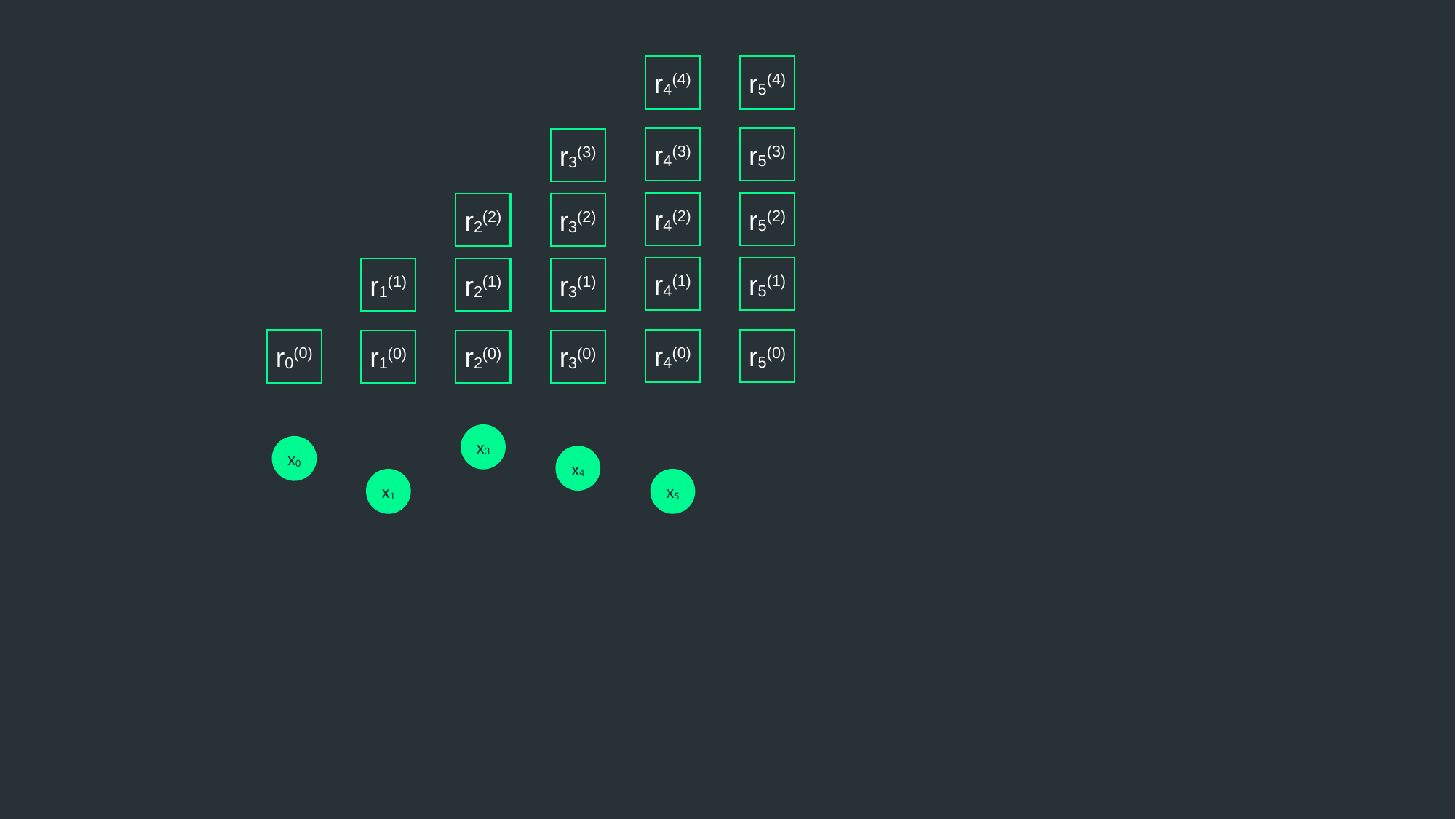

r4(4)
r5(4)
r4(3)
r5(3)
r3(3)
r4(2)
r5(2)
r2(2)
r3(2)
r4(1)
r5(1)
r1(1)
r2(1)
r3(1)
r4(0)
r5(0)
r0(0)
r1(0)
r2(0)
r3(0)
x3
x0
x4
x1
x5